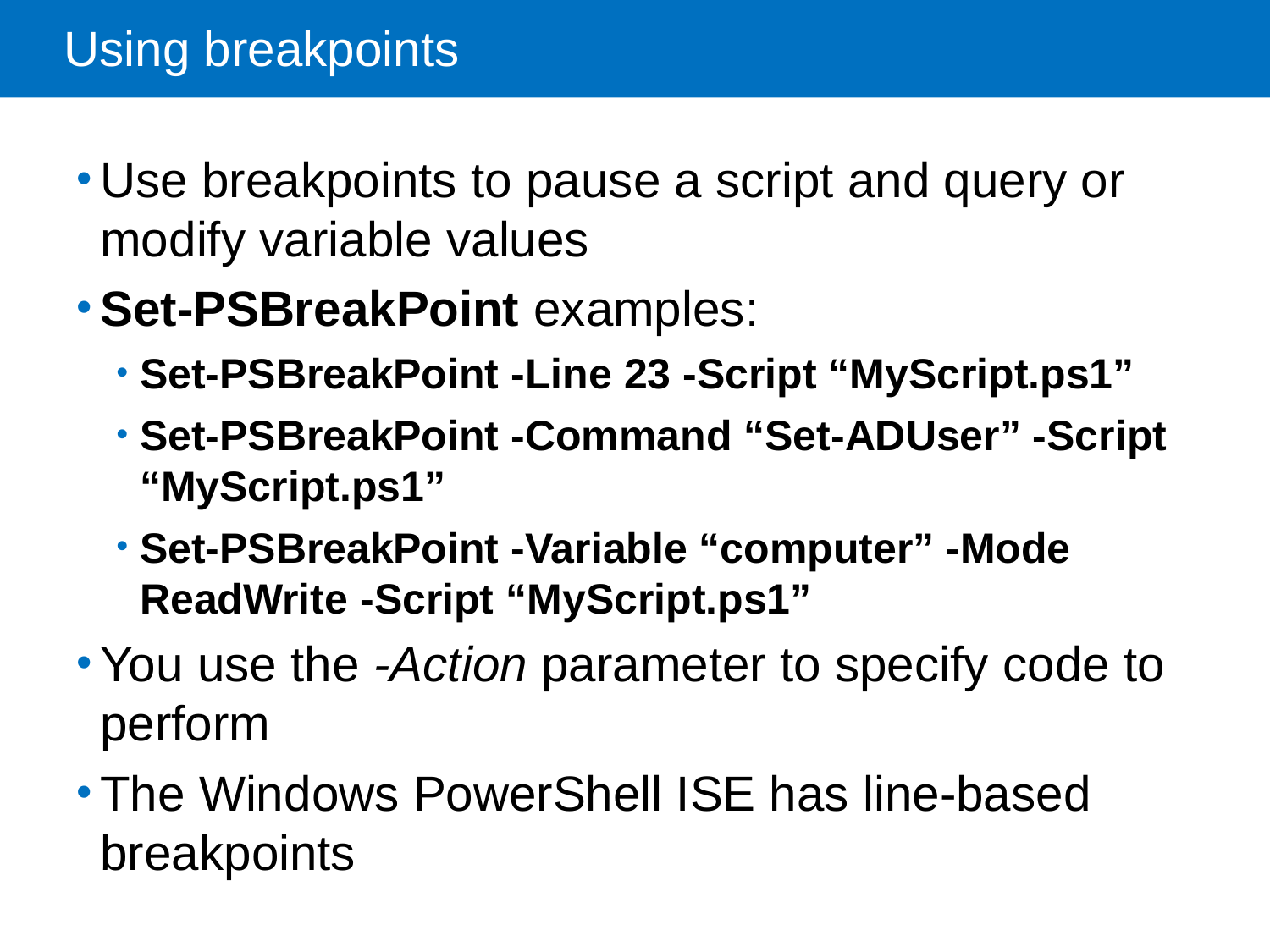

# Using breakpoints
Use breakpoints to pause a script and query or modify variable values
Set-PSBreakPoint examples:
Set-PSBreakPoint -Line 23 -Script “MyScript.ps1”
Set-PSBreakPoint -Command “Set-ADUser” -Script “MyScript.ps1”
Set-PSBreakPoint -Variable “computer” -Mode ReadWrite -Script “MyScript.ps1”
You use the -Action parameter to specify code to perform
The Windows PowerShell ISE has line-based breakpoints